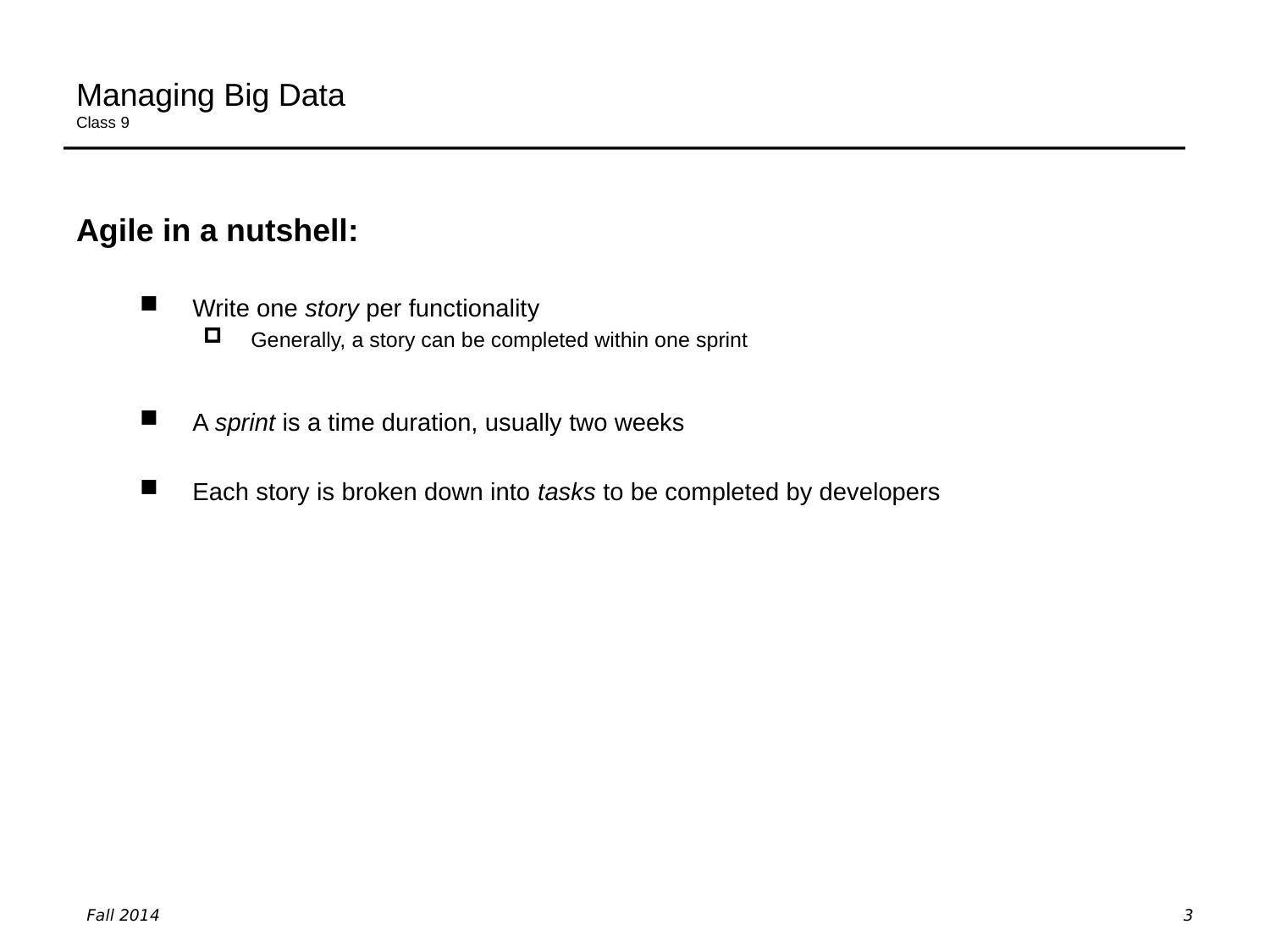

# Managing Big Data Class 9

Agile in a nutshell:

Write one story per functionality
Generally, a story can be completed within one sprint

A sprint is a time duration, usually two weeks

Each story is broken down into tasks to be completed by developers

3